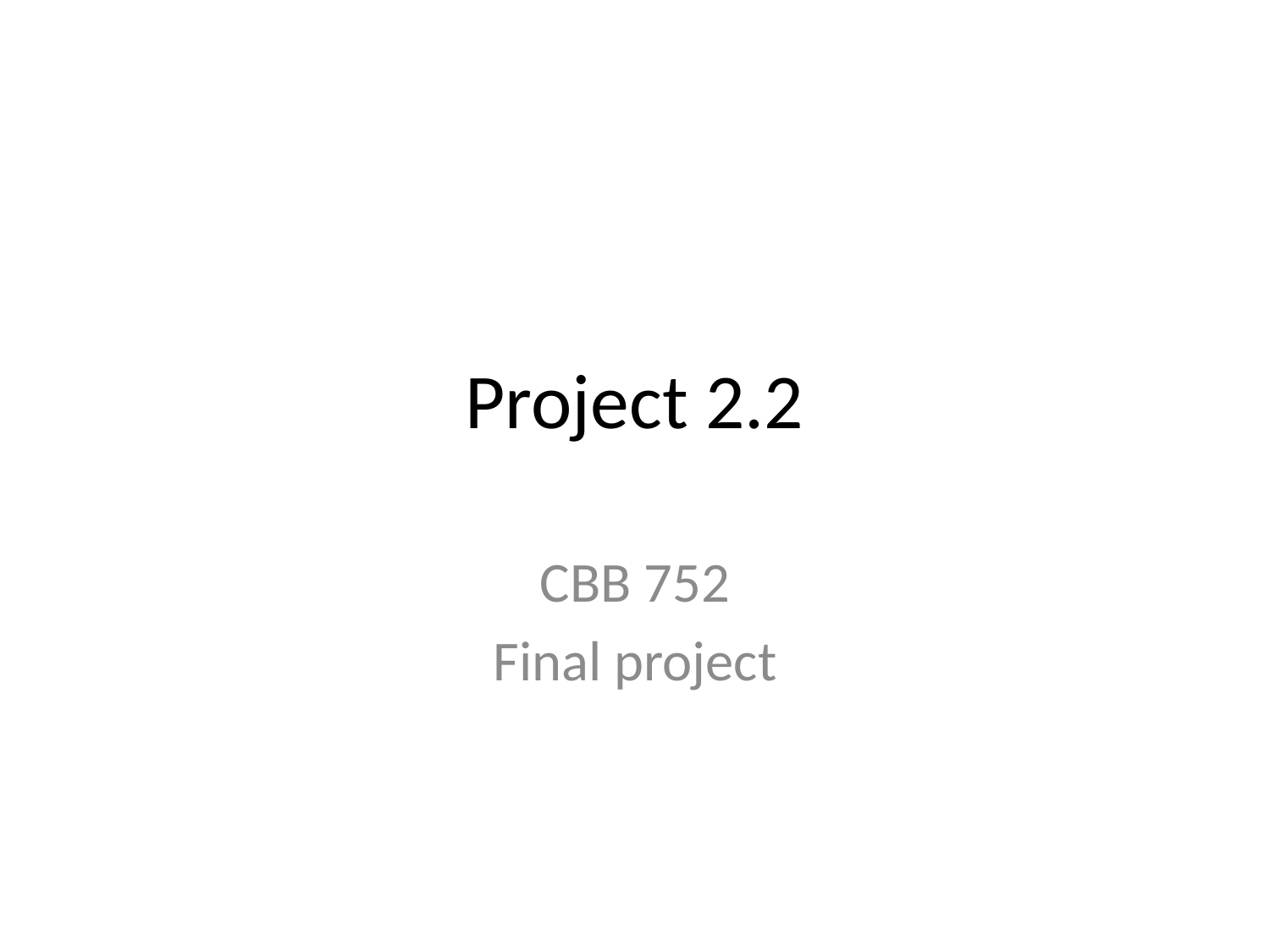

# Project 2.2
CBB 752
Final project